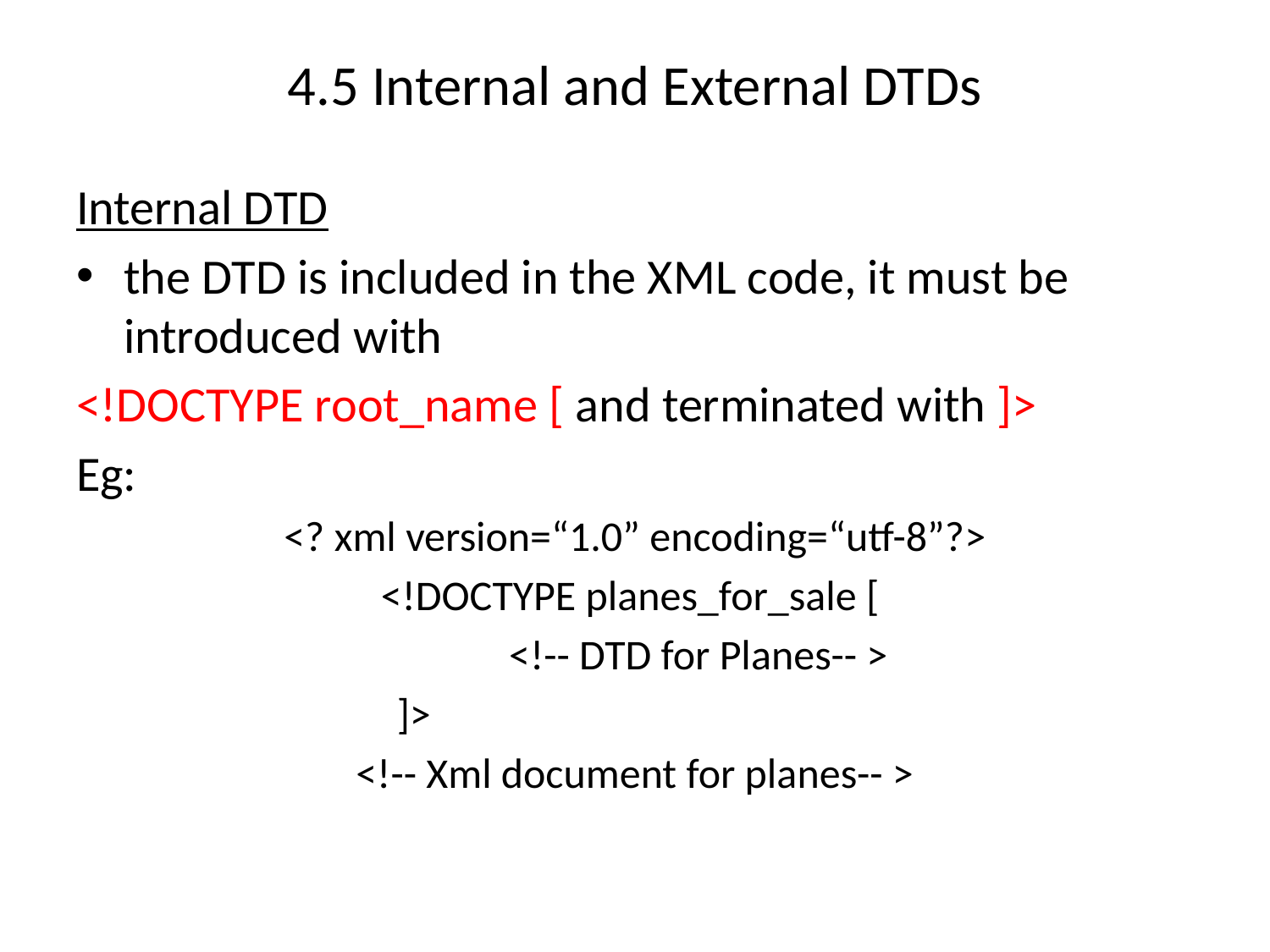

# 4.5 Internal and External DTDs
Internal DTD
the DTD is included in the XML code, it must be introduced with
<!DOCTYPE root_name [ and terminated with ]>
Eg:
<? xml version=“1.0” encoding=“utf-8”?>
<!DOCTYPE planes_for_sale [
	<!-- DTD for Planes-- >
		       ]>
<!-- Xml document for planes-- >